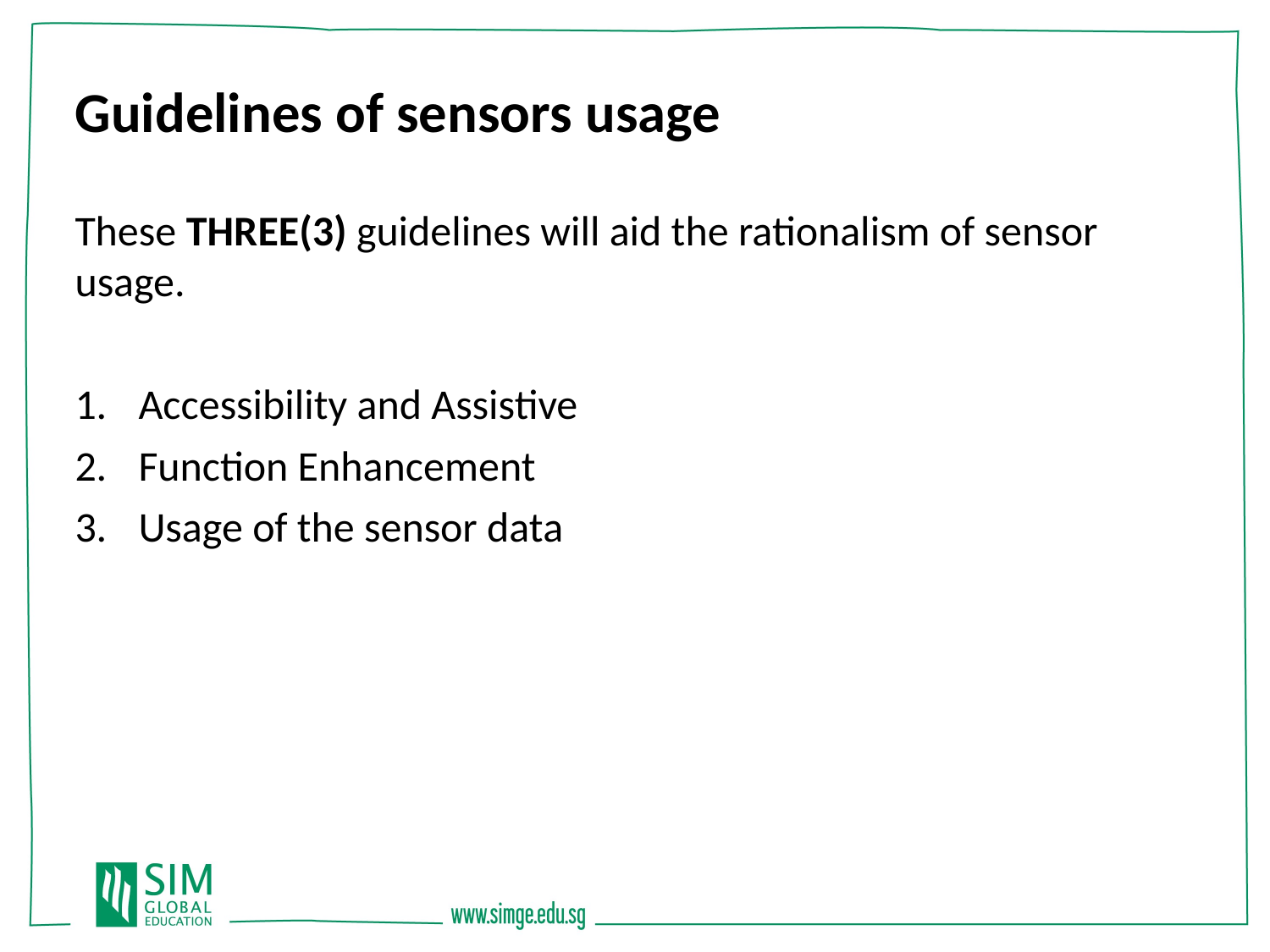

Guidelines of sensors usage
These THREE(3) guidelines will aid the rationalism of sensor usage.

Accessibility and Assistive
Function Enhancement
Usage of the sensor data